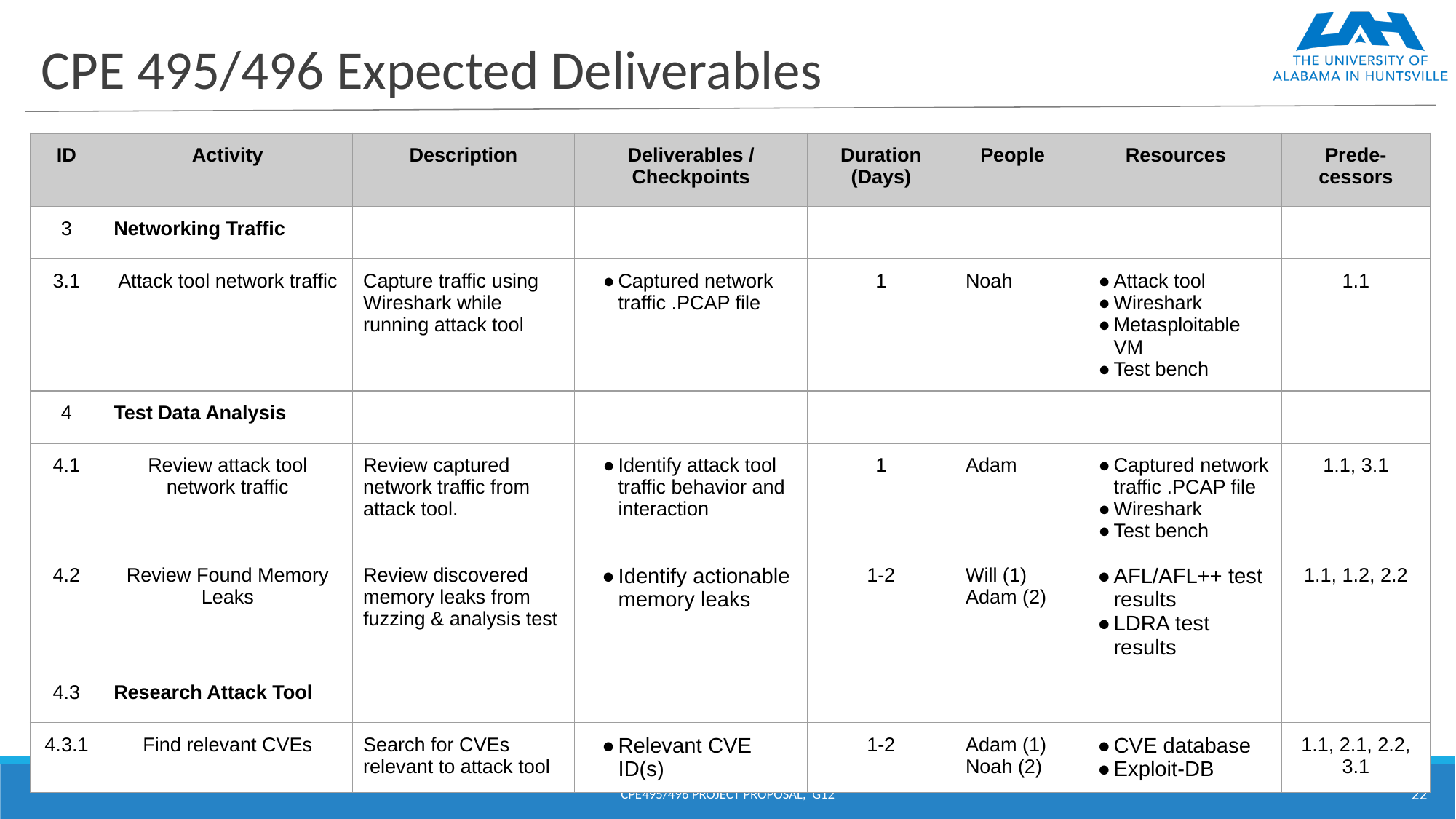

# CPE 495/496 Expected Deliverables
| ID | Activity | Description | Deliverables / Checkpoints | Duration (Days) | People | Resources | Prede- cessors |
| --- | --- | --- | --- | --- | --- | --- | --- |
| 3 | Networking Traffic |  |  |  |  |  |  |
| 3.1 | Attack tool network traffic | Capture traffic using Wireshark while running attack tool | Captured network traffic .PCAP file | 1 | Noah | Attack tool Wireshark Metasploitable VM Test bench | 1.1 |
| 4 | Test Data Analysis |  |  |  |  |  |  |
| 4.1 | Review attack tool network traffic | Review captured network traffic from attack tool. | Identify attack tool traffic behavior and interaction | 1 | Adam | Captured network traffic .PCAP file Wireshark Test bench | 1.1, 3.1 |
| 4.2 | Review Found Memory Leaks | Review discovered memory leaks from fuzzing & analysis test | Identify actionable memory leaks | 1-2 | Will (1) Adam (2) | AFL/AFL++ test results LDRA test results | 1.1, 1.2, 2.2 |
| 4.3 | Research Attack Tool |  |  |  |  |  |  |
| 4.3.1 | Find relevant CVEs | Search for CVEs relevant to attack tool | Relevant CVE ID(s) | 1-2 | Adam (1) Noah (2) | CVE database Exploit-DB | 1.1, 2.1, 2.2, 3.1 |
CPE495/496 PROJECT PROPOSAL,  G12
22